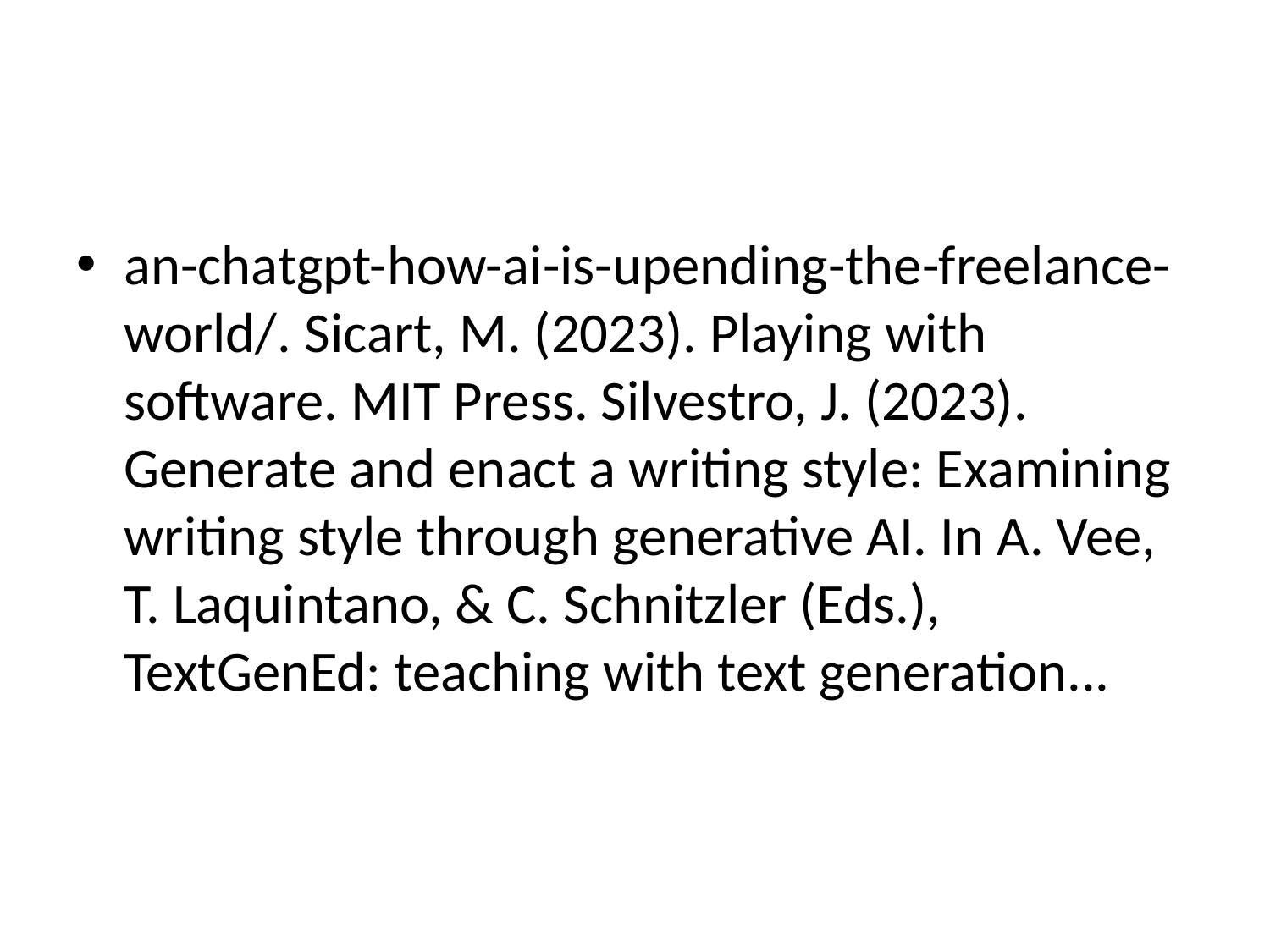

#
an-chatgpt-how-ai-is-upending-the-freelance-world/. Sicart, M. (2023). Playing with software. MIT Press. Silvestro, J. (2023). Generate and enact a writing style: Examining writing style through generative AI. In A. Vee, T. Laquintano, & C. Schnitzler (Eds.), TextGenEd: teaching with text generation...